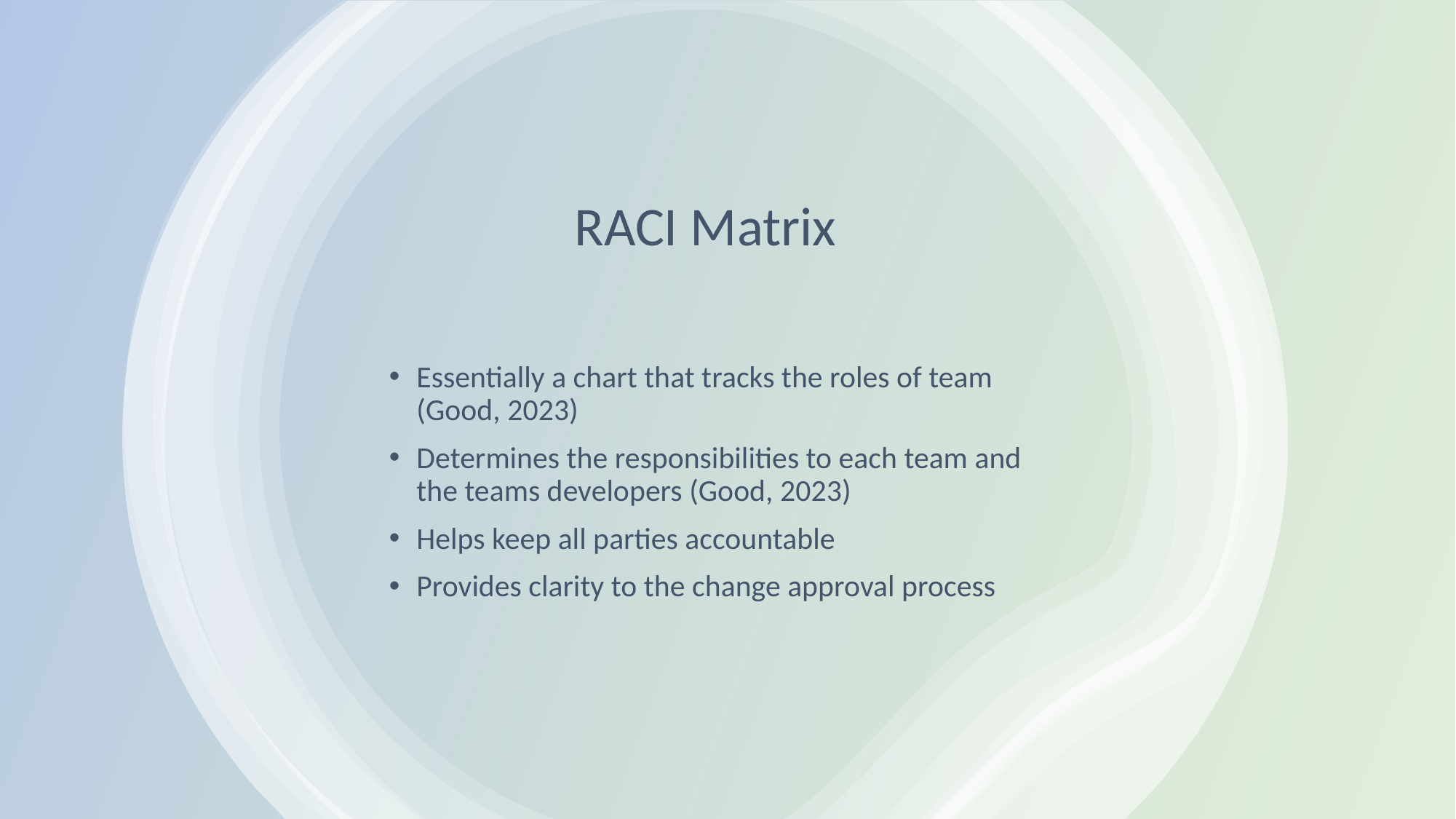

# RACI Matrix
Essentially a chart that tracks the roles of team (Good, 2023)
Determines the responsibilities to each team and the teams developers (Good, 2023)
Helps keep all parties accountable
Provides clarity to the change approval process